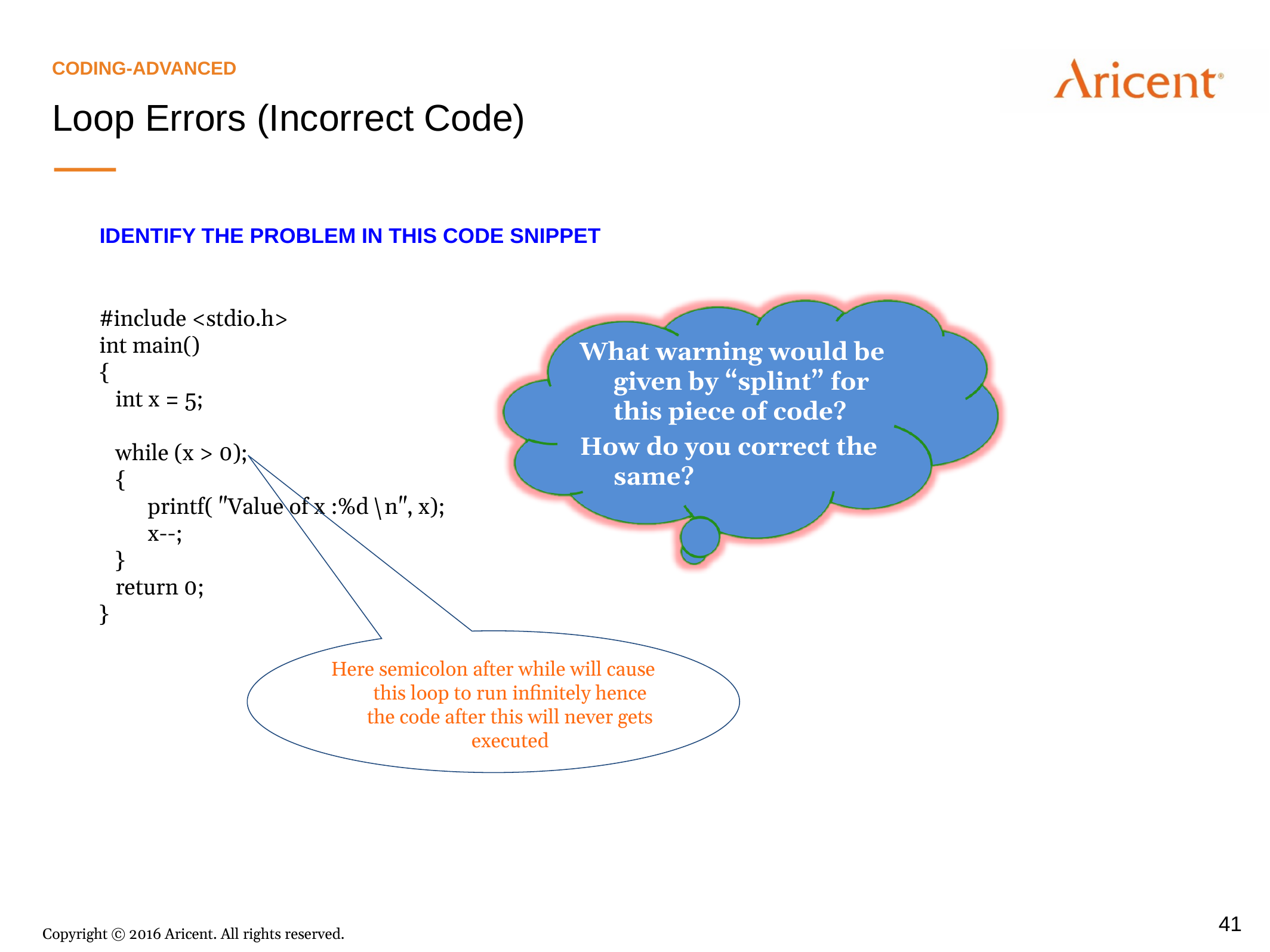

Coding-Advanced
Loop Errors (Incorrect Code)
Identify the problem in this code snippet
#include <stdio.h>
int main()
{
   int x = 5;

   while (x > 0);
   {
         printf( "Value of x :%d \n", x);
         x--;
   }
   return 0;
}
What warning would be given by “splint” for this piece of code?
How do you correct the same?
Here semicolon after while will cause this loop to run infinitely hence the code after this will never gets executed